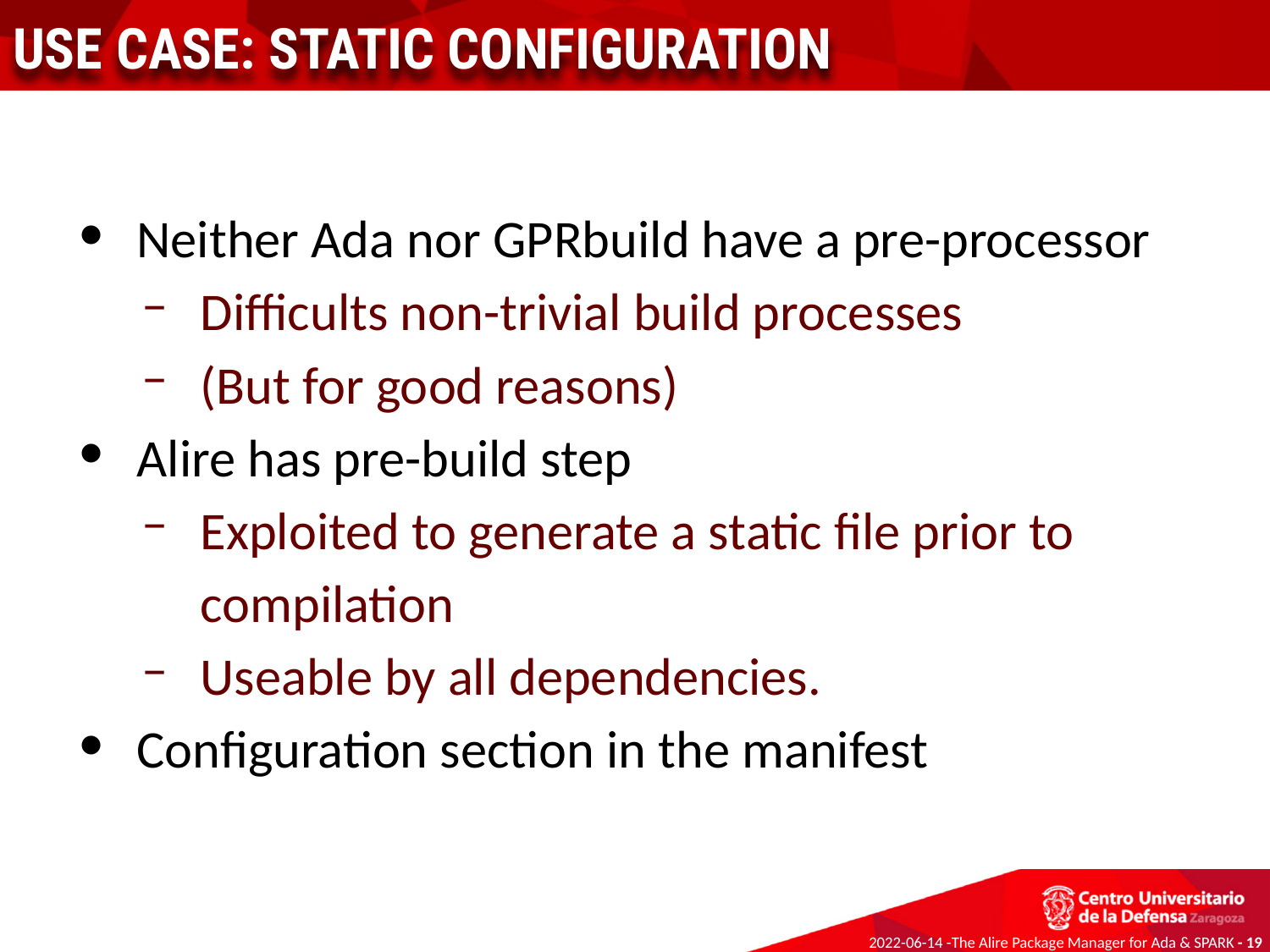

USE CASE: STATIC CONFIGURATION
Neither Ada nor GPRbuild have a pre-processor
Difficults non-trivial build processes
(But for good reasons)
Alire has pre-build step
Exploited to generate a static file prior to compilation
Useable by all dependencies.
Configuration section in the manifest